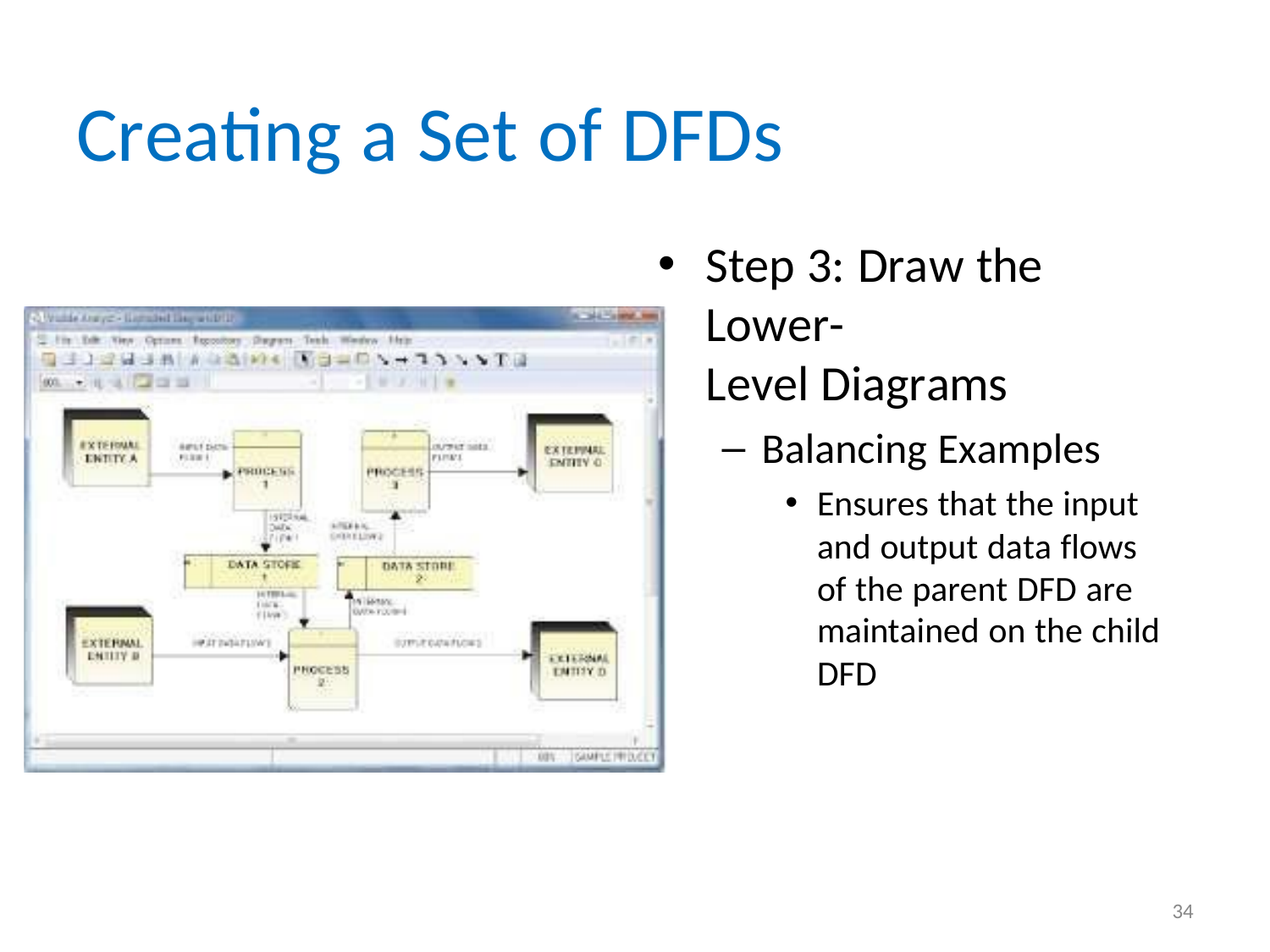

# Creating a Set of DFDs
Step 3: Draw the Lower-
Level Diagrams
Balancing Examples
Ensures that the input and output data flows of the parent DFD are maintained on the child DFD

34